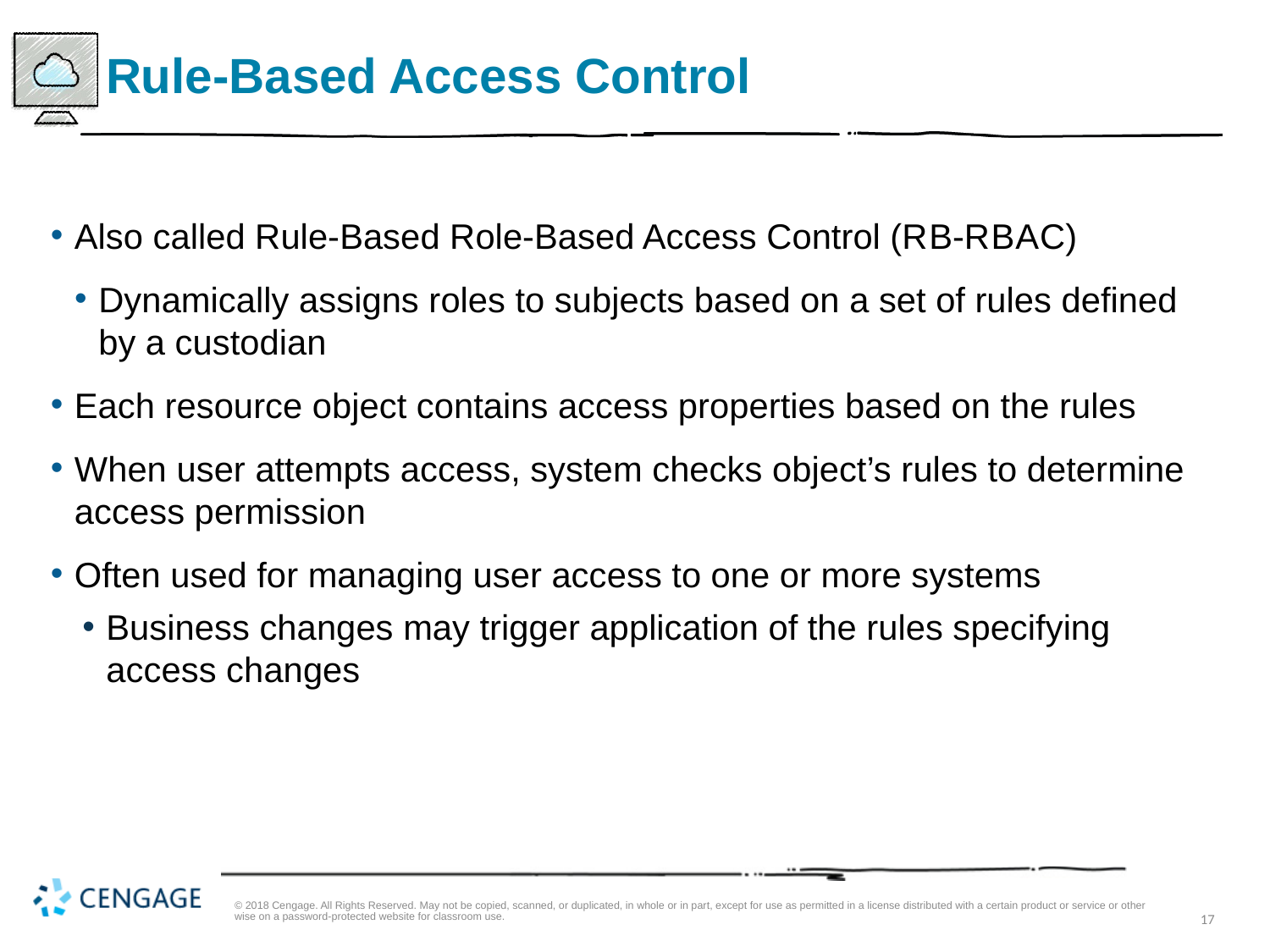

# Rule-Based Access Control
Also called Rule-Based Role-Based Access Control (R  B-R   B  A  C)
Dynamically assigns roles to subjects based on a set of rules defined by a custodian
Each resource object contains access properties based on the rules
When user attempts access, system checks object’s rules to determine access permission
Often used for managing user access to one or more systems
Business changes may trigger application of the rules specifying access changes
© 2018 Cengage. All Rights Reserved. May not be copied, scanned, or duplicated, in whole or in part, except for use as permitted in a license distributed with a certain product or service or otherwise on a password-protected website for classroom use.